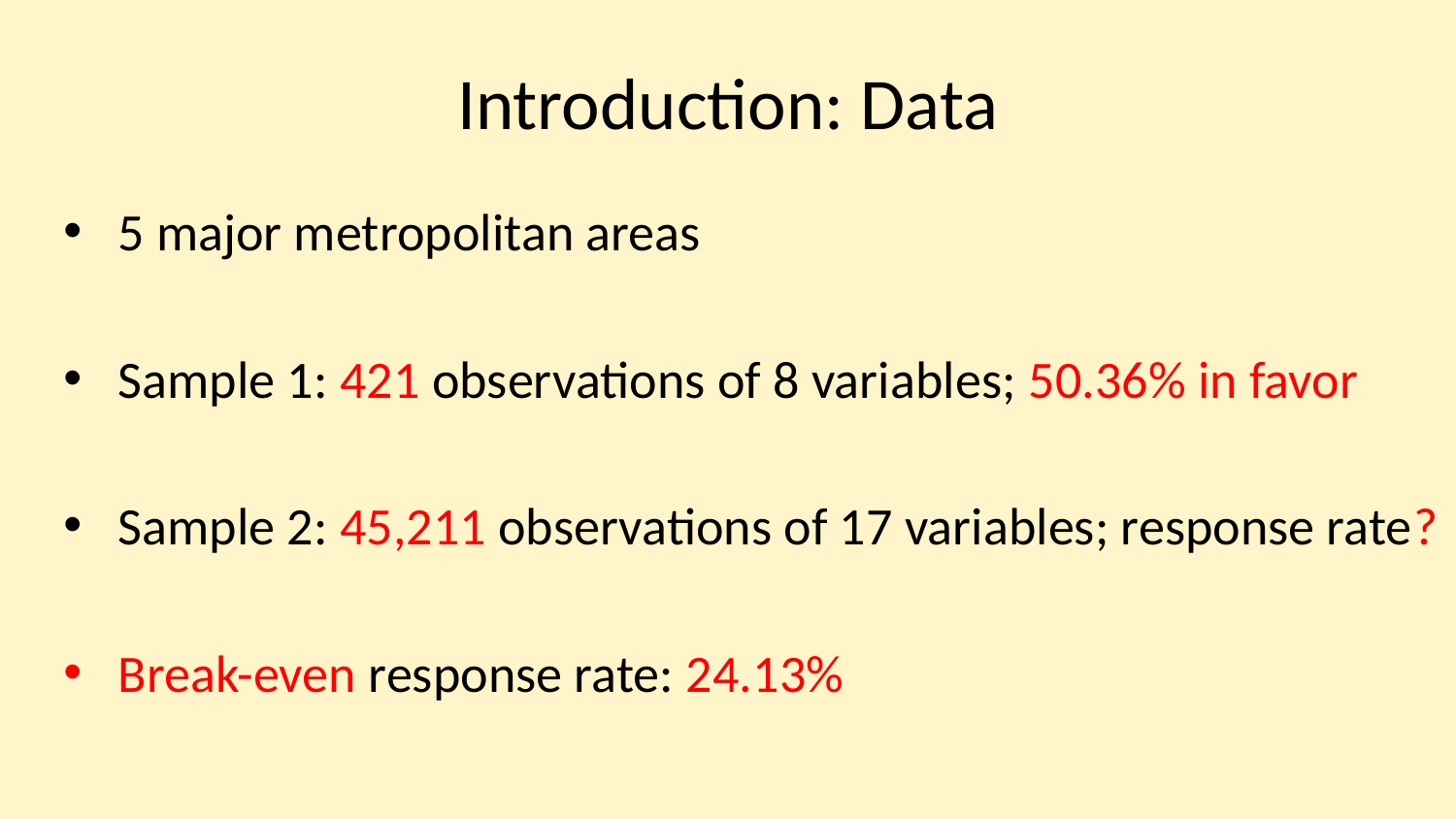

# Introduction: Data
5 major metropolitan areas

Sample 1: 421 observations of 8 variables; 50.36% in favor

Sample 2: 45,211 observations of 17 variables; response rate?

Break-even response rate: 24.13%